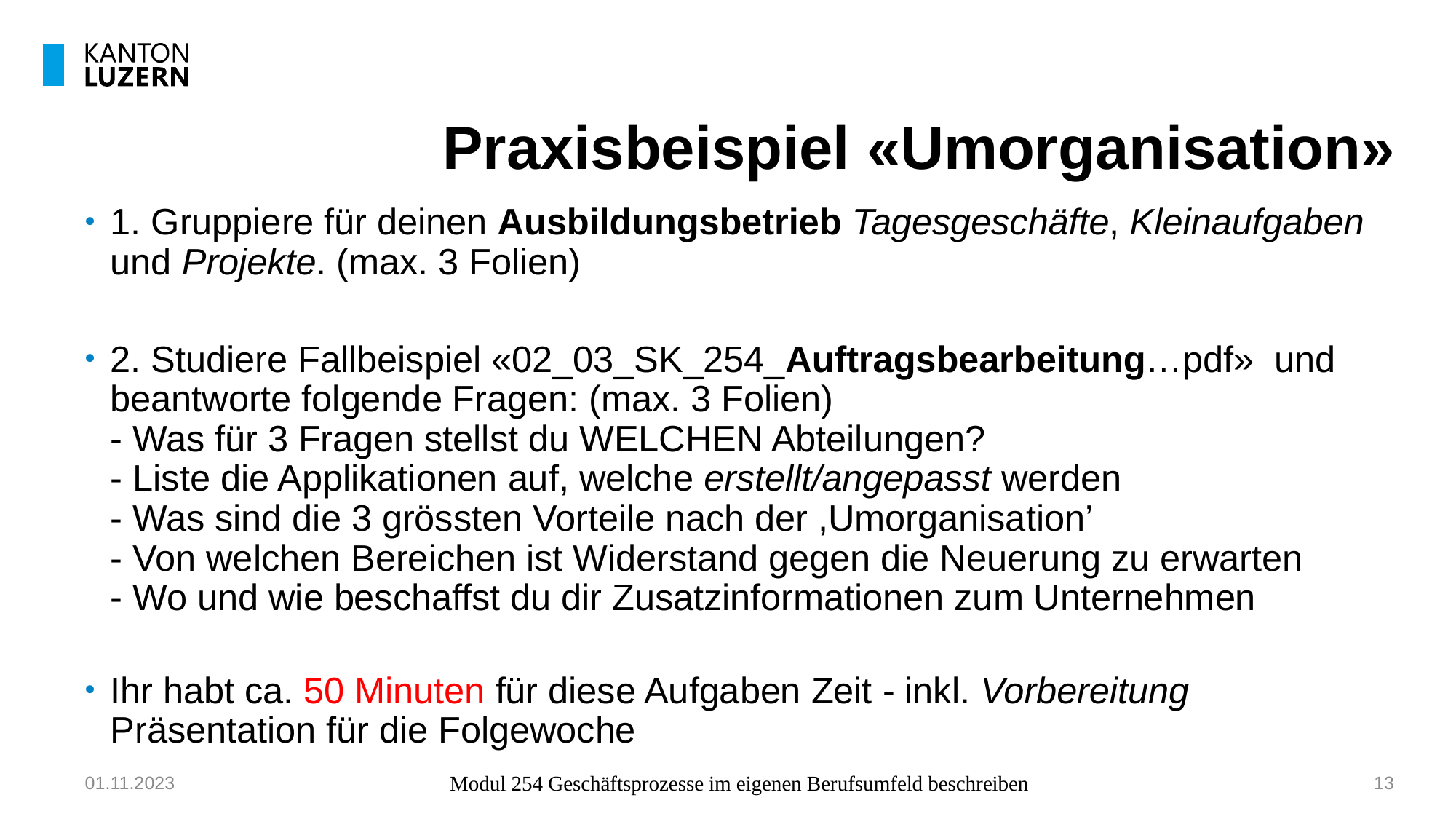

# Praxisbeispiel «Umorganisation»
1. Gruppiere für deinen Ausbildungsbetrieb Tagesgeschäfte, Kleinaufgaben und Projekte. (max. 3 Folien)
2. Studiere Fallbeispiel «02_03_SK_254_Auftragsbearbeitung…pdf»  und beantworte folgende Fragen: (max. 3 Folien)
- Was für 3 Fragen stellst du WELCHEN Abteilungen?
- Liste die Applikationen auf, welche erstellt/angepasst werden
- Was sind die 3 grössten Vorteile nach der ,Umorganisation’
- Von welchen Bereichen ist Widerstand gegen die Neuerung zu erwarten
- Wo und wie beschaffst du dir Zusatzinformationen zum Unternehmen
Ihr habt ca. 50 Minuten für diese Aufgaben Zeit - inkl. Vorbereitung Präsentation für die Folgewoche

01.11.2023
Modul 254 Geschäftsprozesse im eigenen Berufsumfeld beschreiben
13